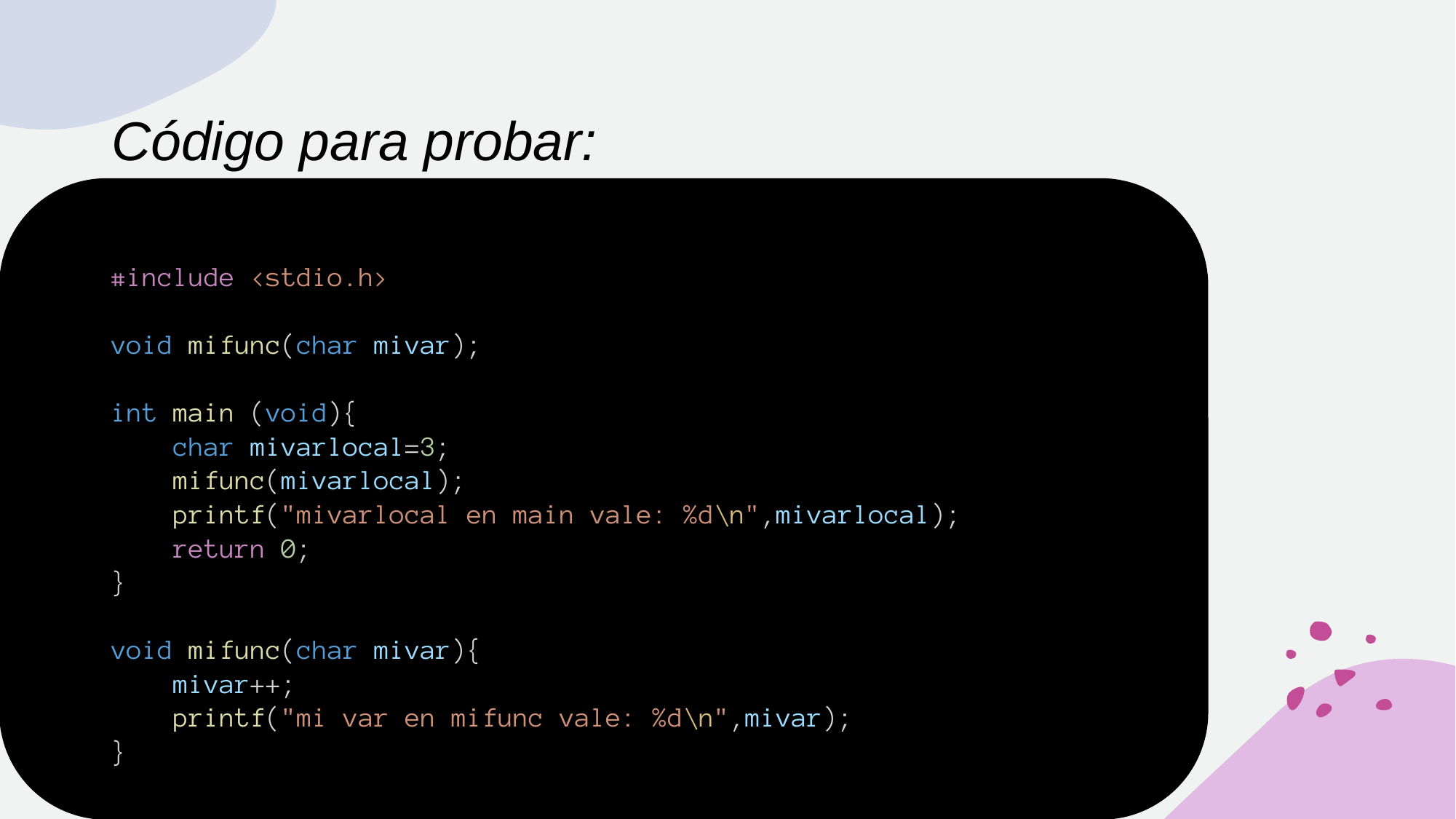

# Código para probar:

#include <stdio.h>
void mifunc(char mivar);
int main (void){
    char mivarlocal=3;
    mifunc(mivarlocal);
    printf("mivarlocal en main vale: %d\n",mivarlocal);
    return 0;
}
void mifunc(char mivar){
    mivar++;
    printf("mi var en mifunc vale: %d\n",mivar);
}